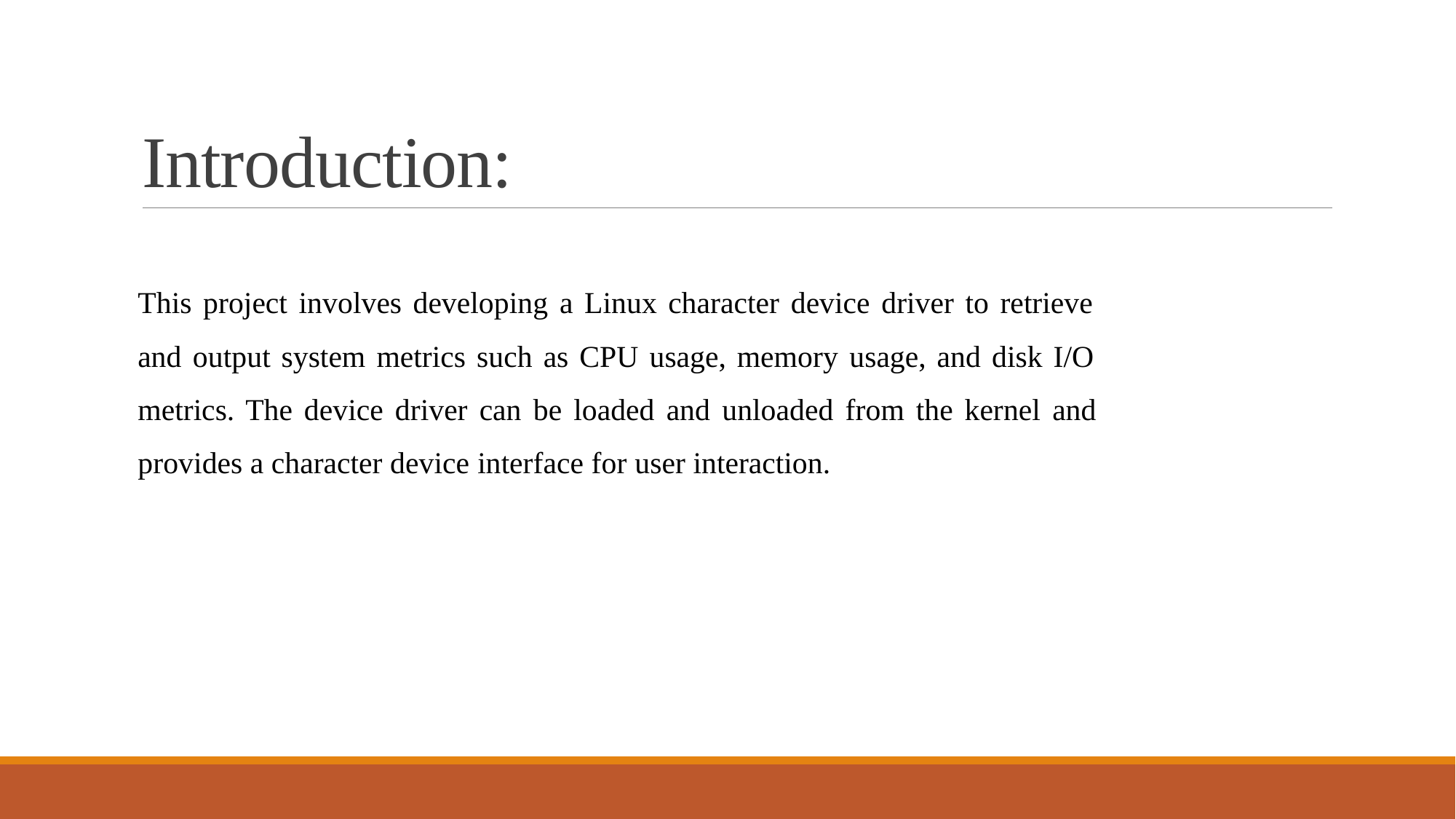

# Introduction:

This project involves developing a Linux character device driver to retrieve
and output system metrics such as CPU usage, memory usage, and disk I/O
metrics. The device driver can be loaded and unloaded from the kernel and
provides a character device interface for user interaction.